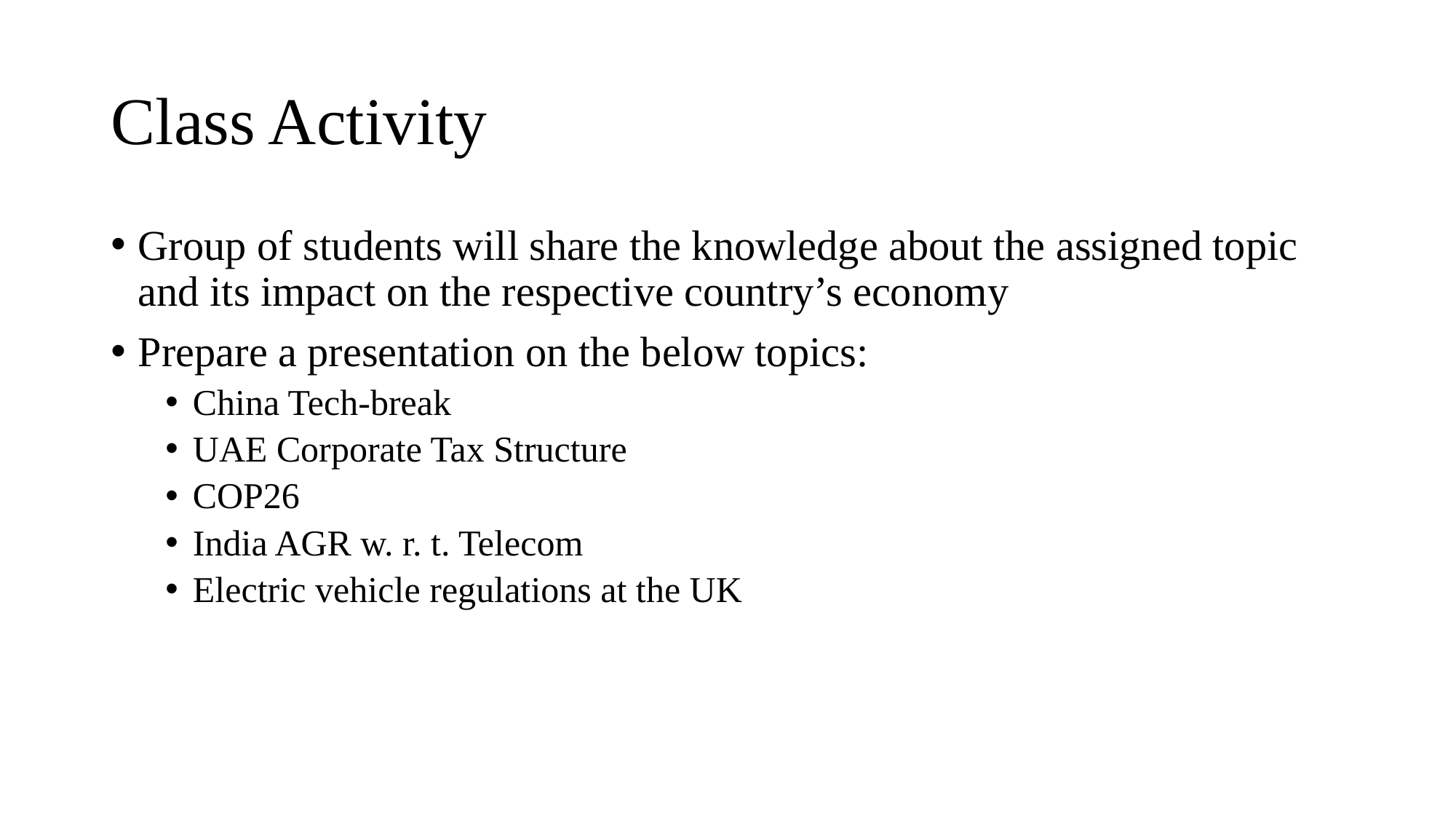

# Class Activity
Group of students will share the knowledge about the assigned topic and its impact on the respective country’s economy
Prepare a presentation on the below topics:
China Tech-break
UAE Corporate Tax Structure
COP26
India AGR w. r. t. Telecom
Electric vehicle regulations at the UK